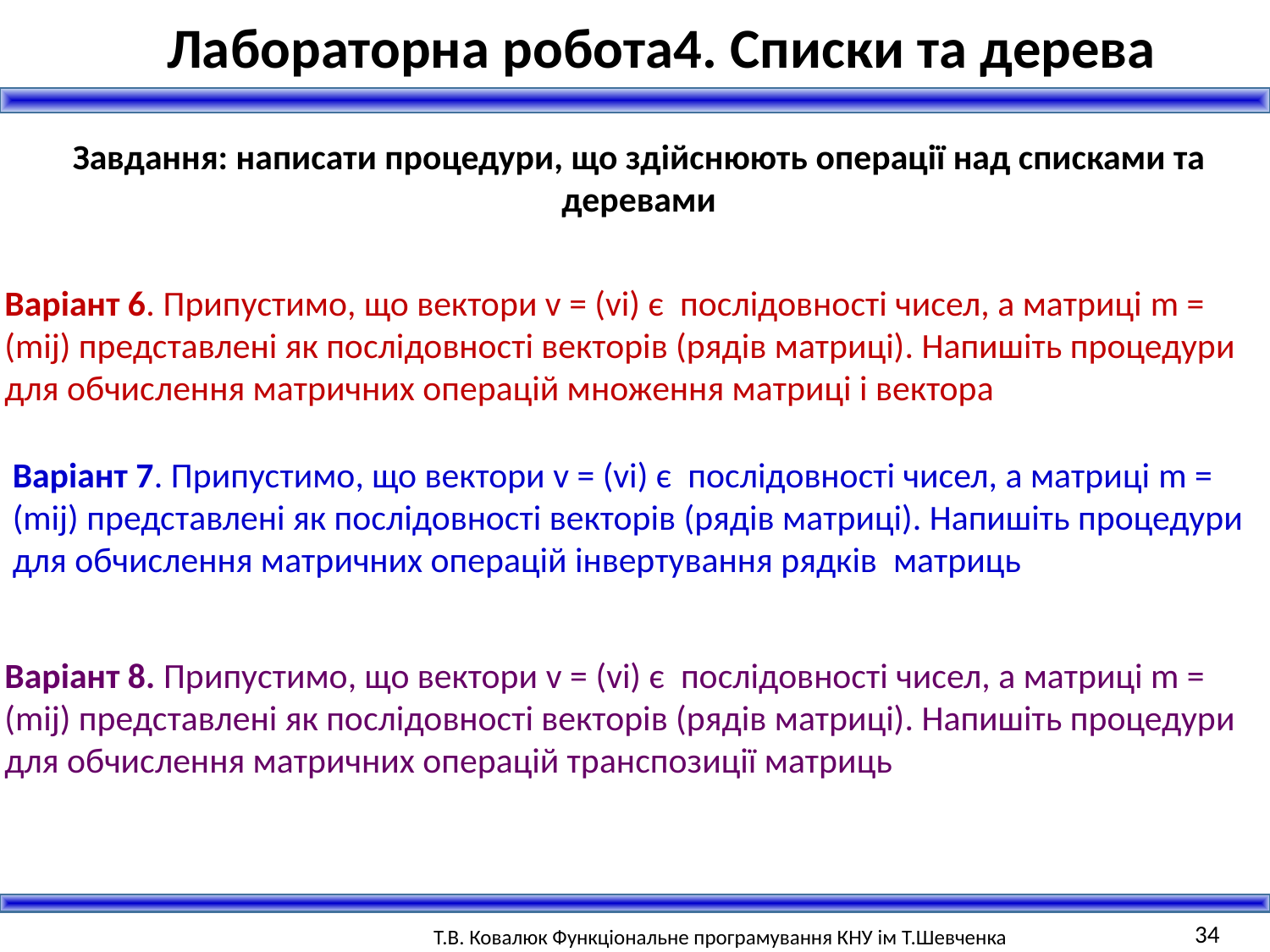

Лабораторна робота4. Списки та дерева

Завдання: написати процедури, що здійснюють операції над списками та деревами
Варіант 6. Припустимо, що вектори v = (vi) є  послідовності чисел, а матриці m = (mij) представлені як послідовності векторів (рядів матриці). Напишіть процедури для обчислення матричних операцій множення матриці і вектора
Варіант 7. Припустимо, що вектори v = (vi) є  послідовності чисел, а матриці m = (mij) представлені як послідовності векторів (рядів матриці). Напишіть процедури для обчислення матричних операцій інвертування рядків  матриць
Варіант 8. Припустимо, що вектори v = (vi) є  послідовності чисел, а матриці m = (mij) представлені як послідовності векторів (рядів матриці). Напишіть процедури для обчислення матричних операцій транспозиції матриць
34